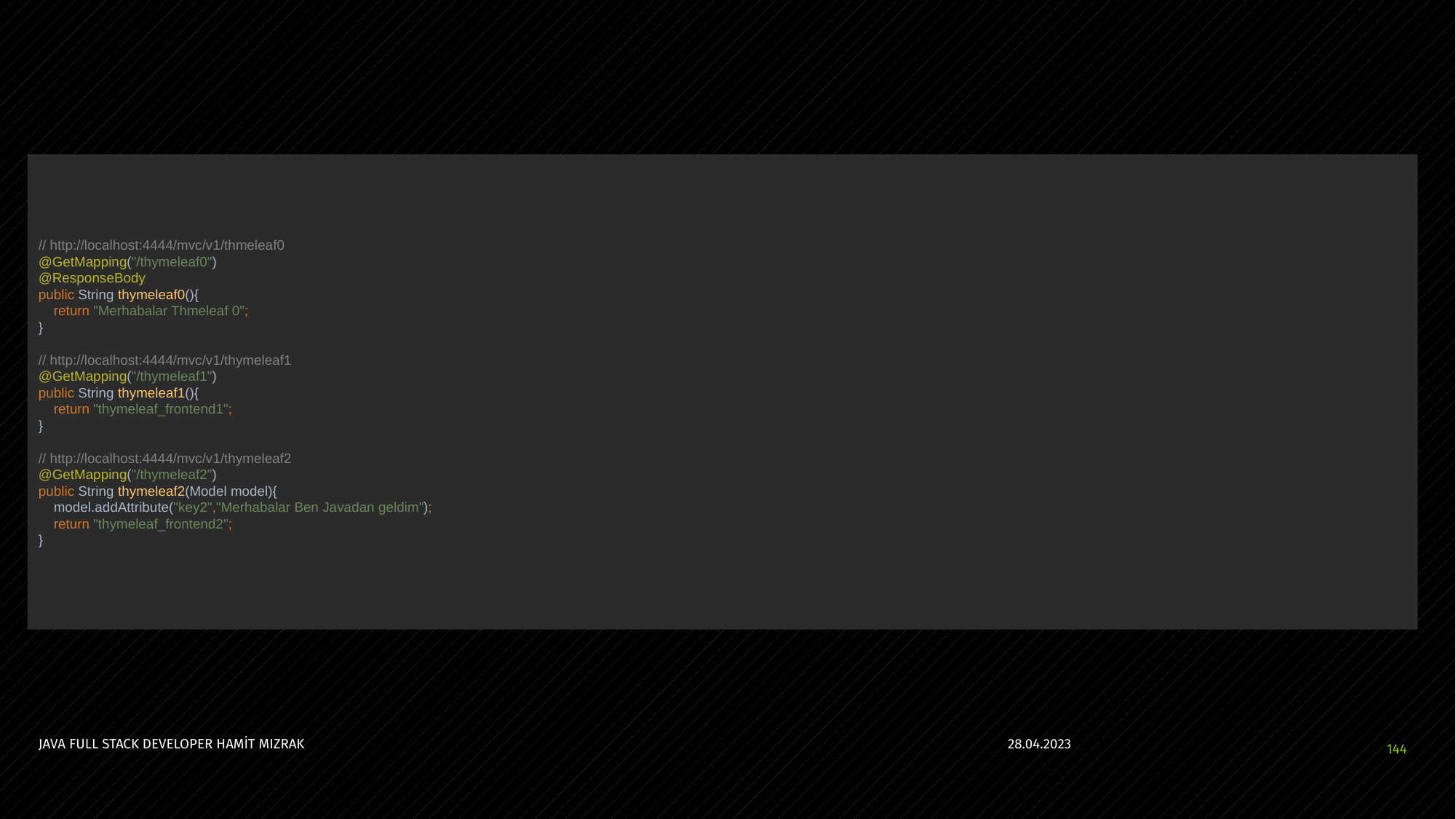

#
// http://localhost:4444/mvc/v1/thmeleaf0
@GetMapping("/thymeleaf0")
@ResponseBody
public String thymeleaf0(){
    return "Merhabalar Thmeleaf 0";
}
// http://localhost:4444/mvc/v1/thymeleaf1
@GetMapping("/thymeleaf1")
public String thymeleaf1(){
    return "thymeleaf_frontend1";
}
// http://localhost:4444/mvc/v1/thymeleaf2
@GetMapping("/thymeleaf2")
public String thymeleaf2(Model model){
    model.addAttribute("key2","Merhabalar Ben Javadan geldim");
    return "thymeleaf_frontend2";
}
JAVA FULL STACK DEVELOPER HAMİT MIZRAK
28.04.2023
144